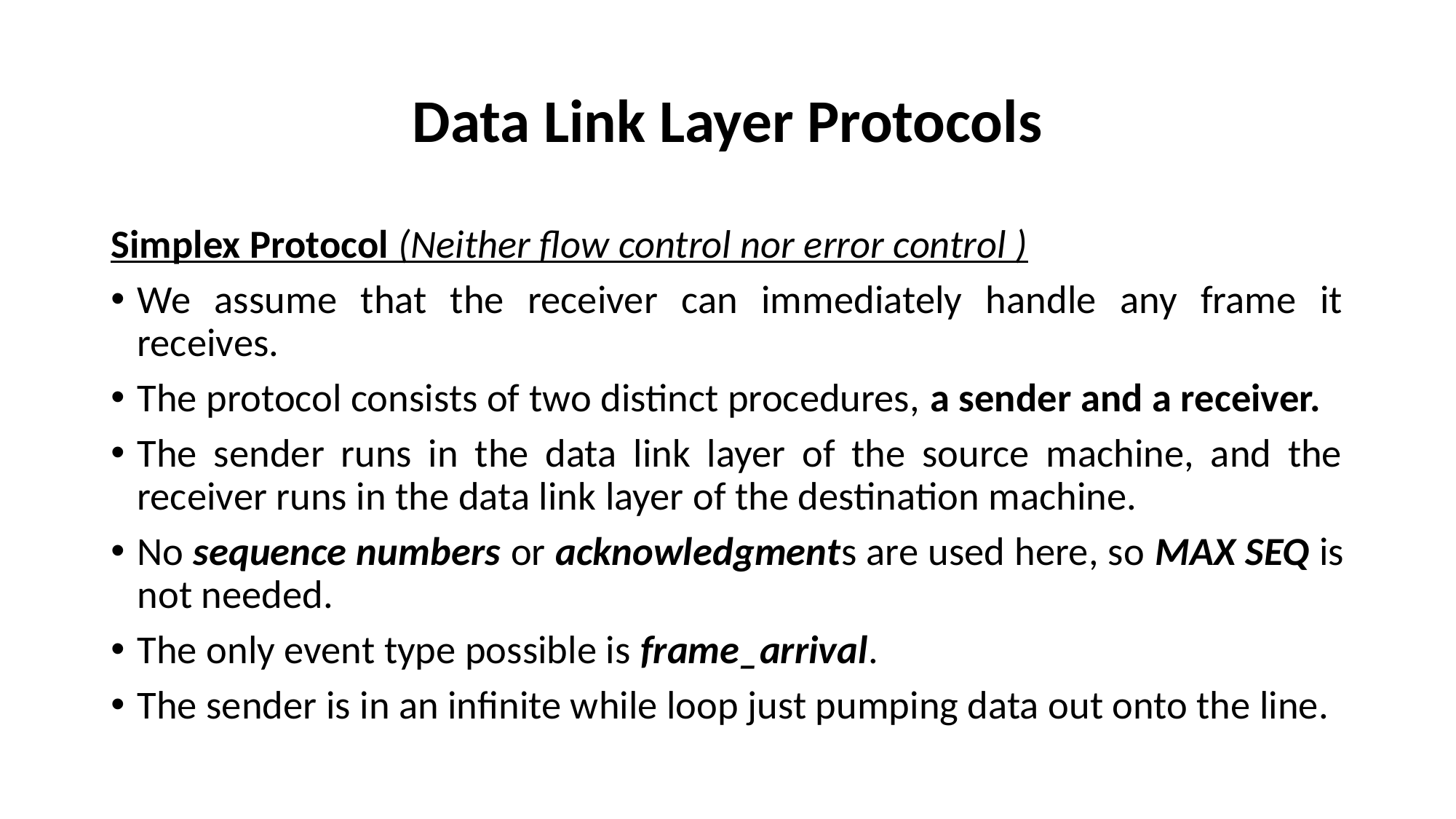

# Data Link Layer Protocols
Simplex Protocol (Neither flow control nor error control )
We assume that the receiver can immediately handle any frame it receives.
The protocol consists of two distinct procedures, a sender and a receiver.
The sender runs in the data link layer of the source machine, and the receiver runs in the data link layer of the destination machine.
No sequence numbers or acknowledgments are used here, so MAX SEQ is not needed.
The only event type possible is frame_arrival.
The sender is in an infinite while loop just pumping data out onto the line.